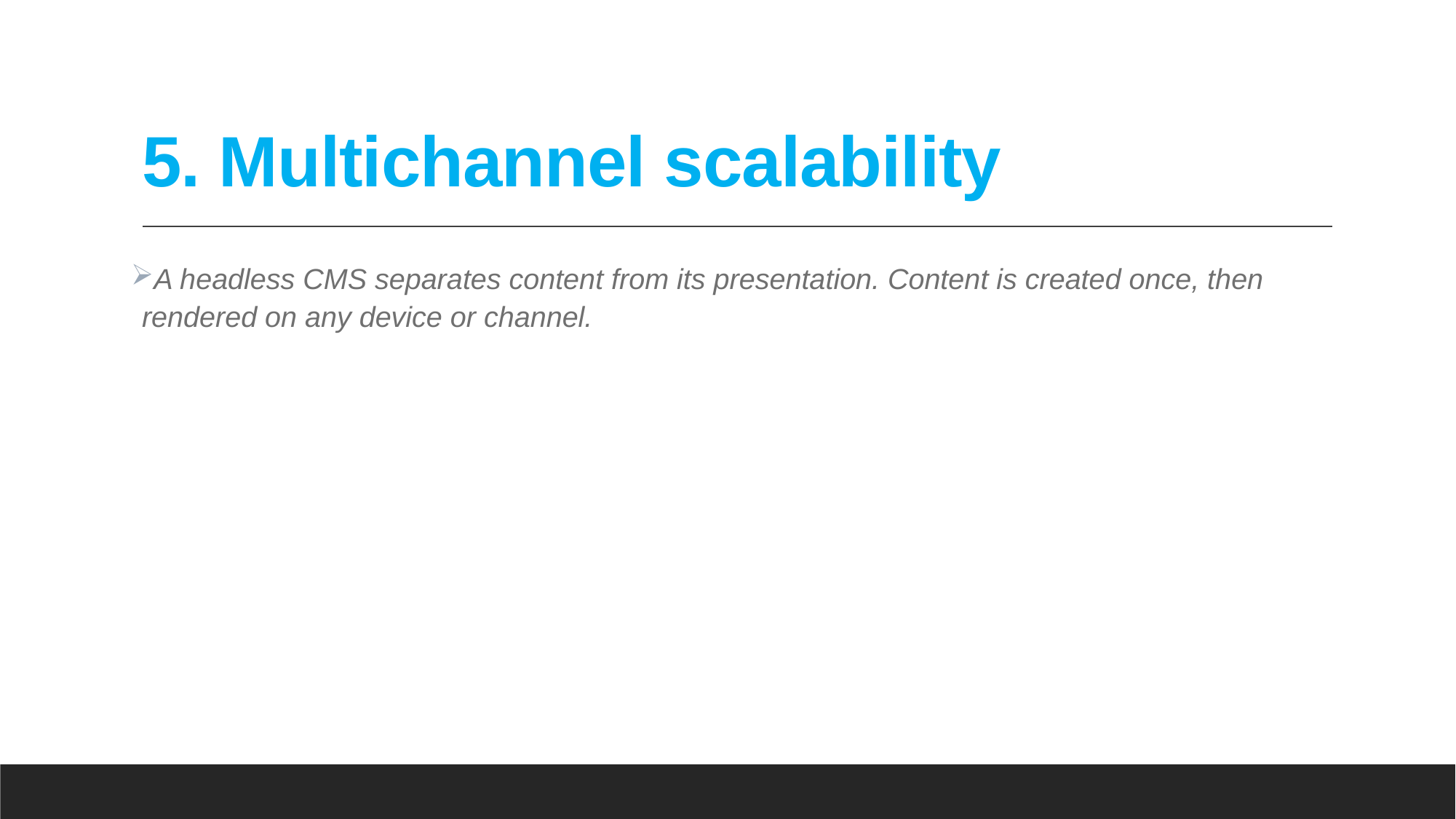

# 5. Multichannel scalability
A headless CMS separates content from its presentation. Content is created once, then rendered on any device or channel.